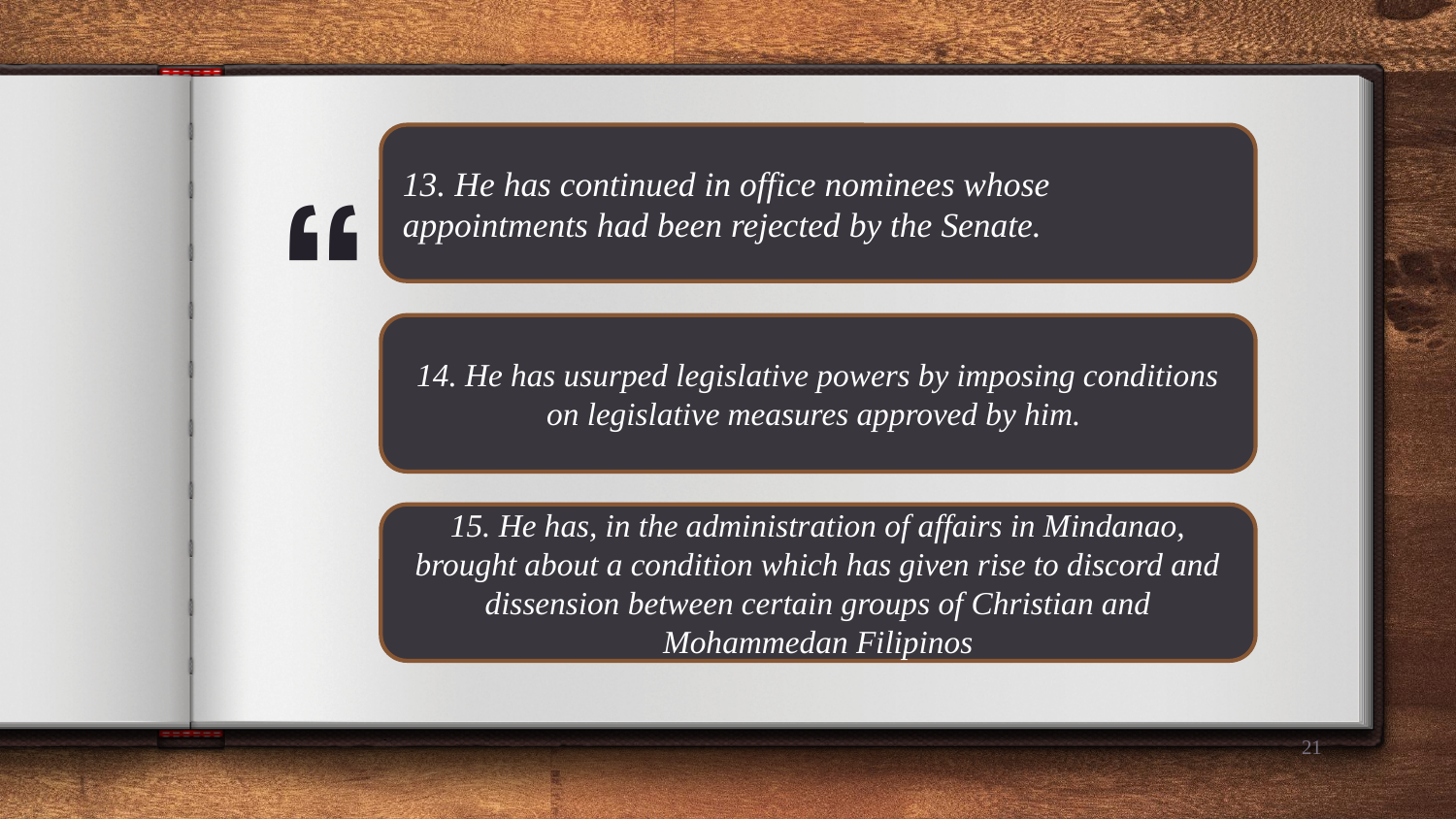

13. He has continued in office nominees whose appointments had been rejected by the Senate.
14. He has usurped legislative powers by imposing conditions on legislative measures approved by him.
15. He has, in the administration of affairs in Mindanao, brought about a condition which has given rise to discord and dissension between certain groups of Christian and Mohammedan Filipinos
21
21